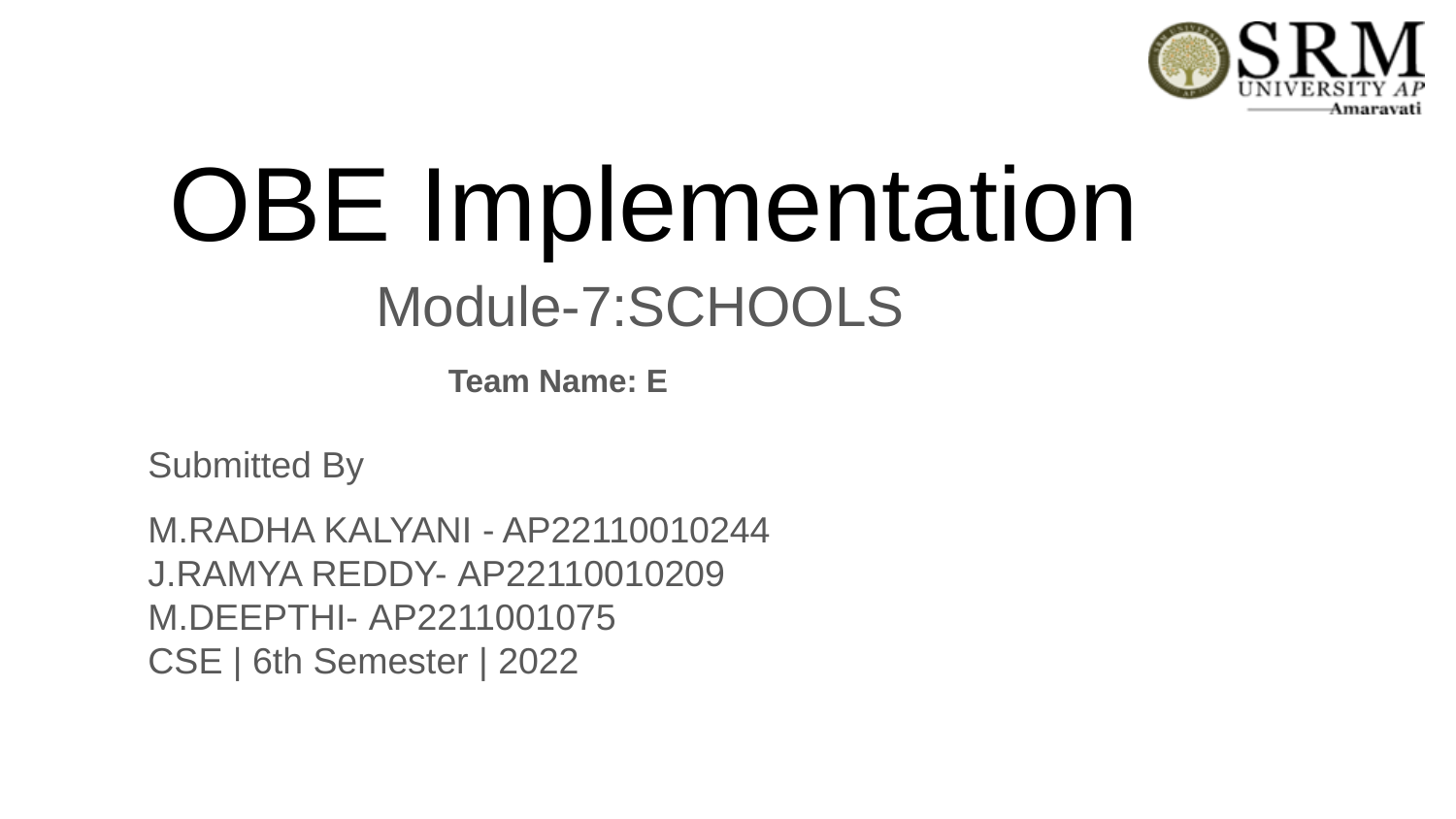

# OBE Implementation
Module-7:SCHOOLS
Team Name: E

Submitted By

M.RADHA KALYANI - AP22110010244
J.RAMYA REDDY- AP22110010209
M.DEEPTHI- AP2211001075
CSE | 6th Semester | 2022